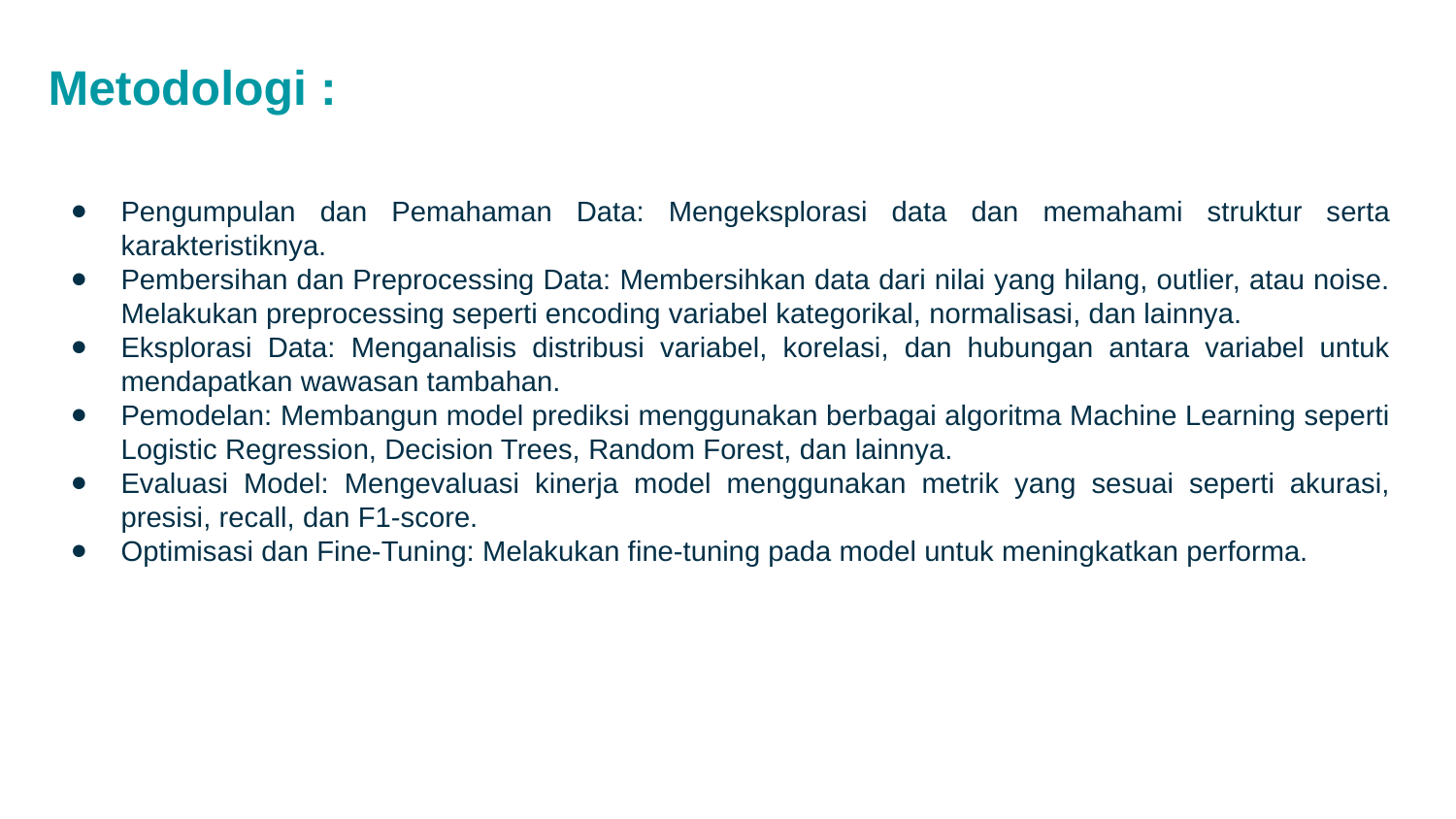

Metodologi :

Pengumpulan dan Pemahaman Data: Mengeksplorasi data dan memahami struktur serta karakteristiknya.
Pembersihan dan Preprocessing Data: Membersihkan data dari nilai yang hilang, outlier, atau noise. Melakukan preprocessing seperti encoding variabel kategorikal, normalisasi, dan lainnya.
Eksplorasi Data: Menganalisis distribusi variabel, korelasi, dan hubungan antara variabel untuk mendapatkan wawasan tambahan.
Pemodelan: Membangun model prediksi menggunakan berbagai algoritma Machine Learning seperti Logistic Regression, Decision Trees, Random Forest, dan lainnya.
Evaluasi Model: Mengevaluasi kinerja model menggunakan metrik yang sesuai seperti akurasi, presisi, recall, dan F1-score.
Optimisasi dan Fine-Tuning: Melakukan fine-tuning pada model untuk meningkatkan performa.